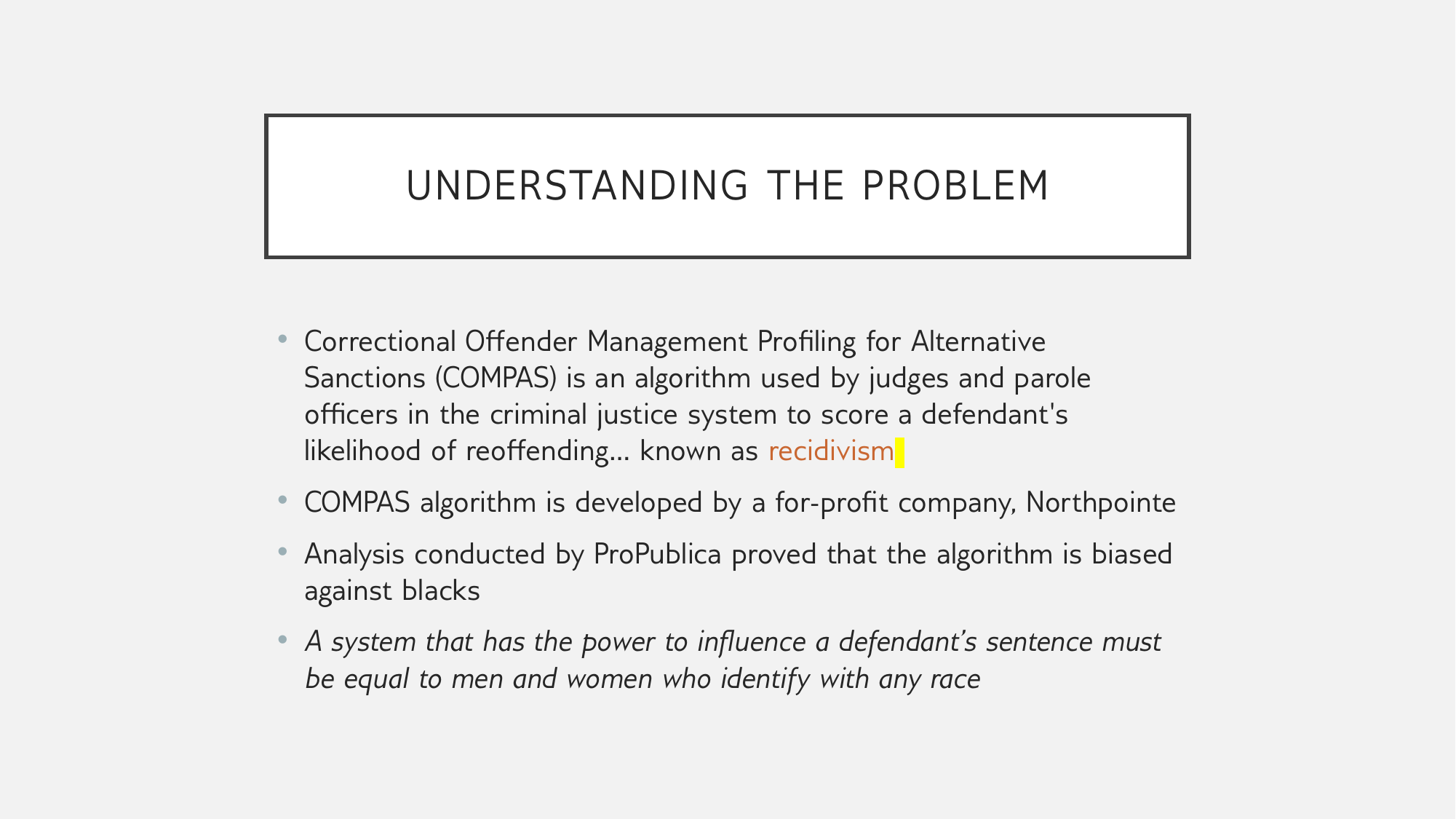

# Understanding the problem
Correctional Offender Management Profiling for Alternative Sanctions (COMPAS) is an algorithm used by judges and parole officers in the criminal justice system to score a defendant's likelihood of reoffending… known as recidivism
COMPAS algorithm is developed by a for-profit company, Northpointe
Analysis conducted by ProPublica proved that the algorithm is biased against blacks
A system that has the power to influence a defendant’s sentence must be equal to men and women who identify with any race